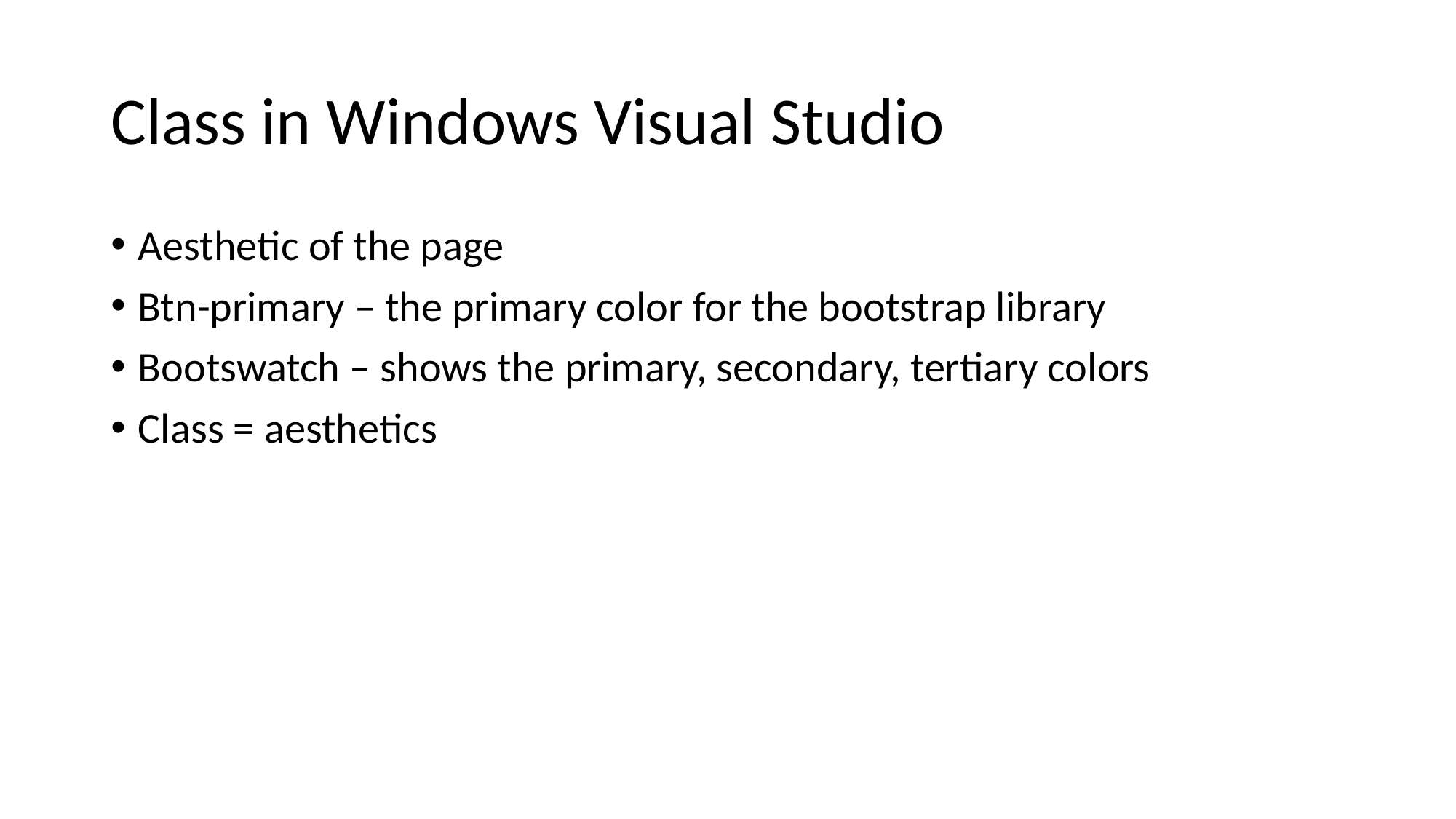

# Class in Windows Visual Studio
Aesthetic of the page
Btn-primary – the primary color for the bootstrap library
Bootswatch – shows the primary, secondary, tertiary colors
Class = aesthetics